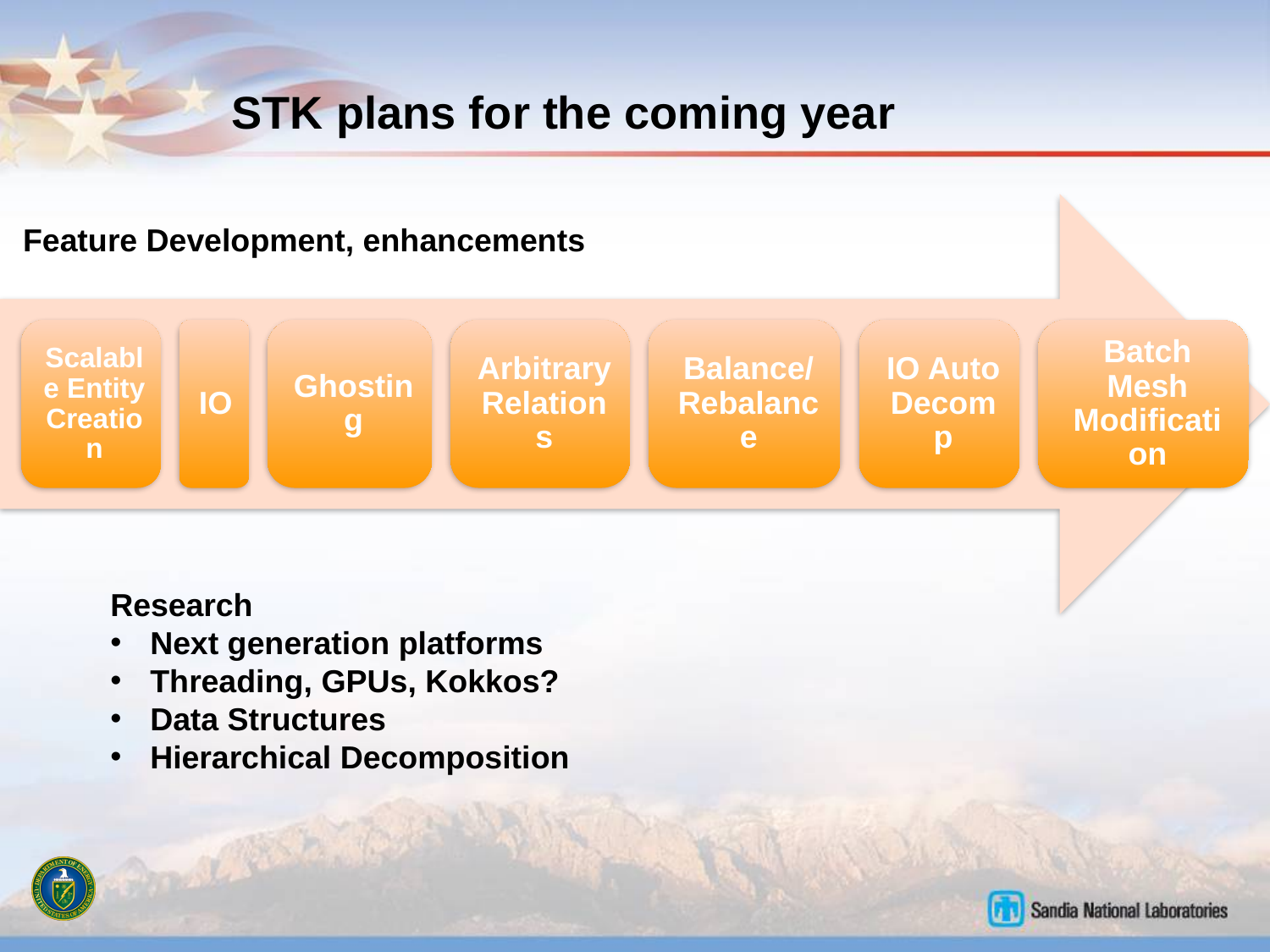

# STK plans for the coming year
Scalable Entity Creation
IO
Ghosting
Arbitrary Relations
Balance/Rebalance
IO Auto Decomp
Batch Mesh Modification
Feature Development, enhancements
Research
Next generation platforms
Threading, GPUs, Kokkos?
Data Structures
Hierarchical Decomposition